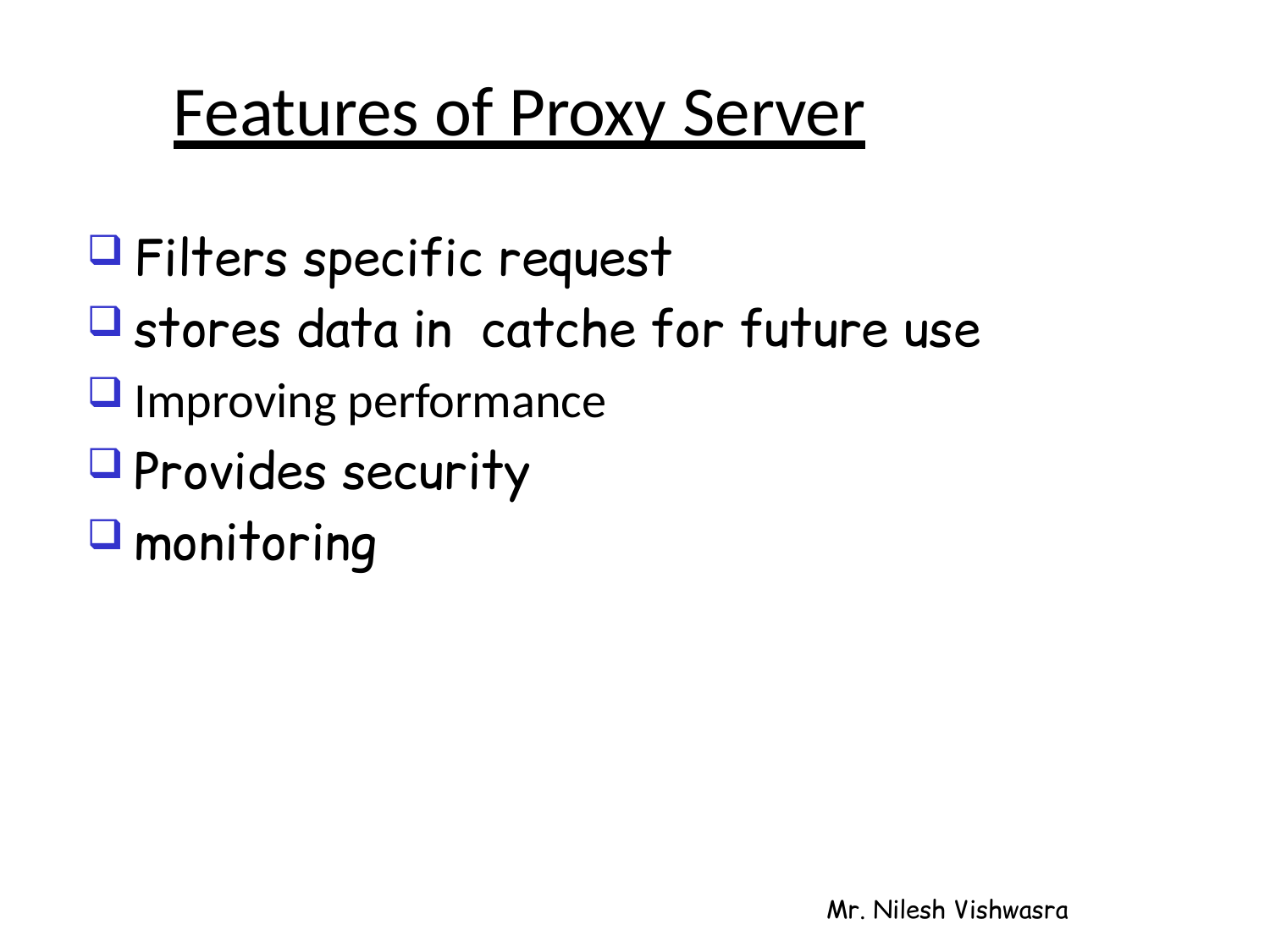

# Features of Proxy Server
Filters specific request
stores data in  catche for future use
Improving performance
Provides security
monitoring
Mr. Nilesh Vishwasra